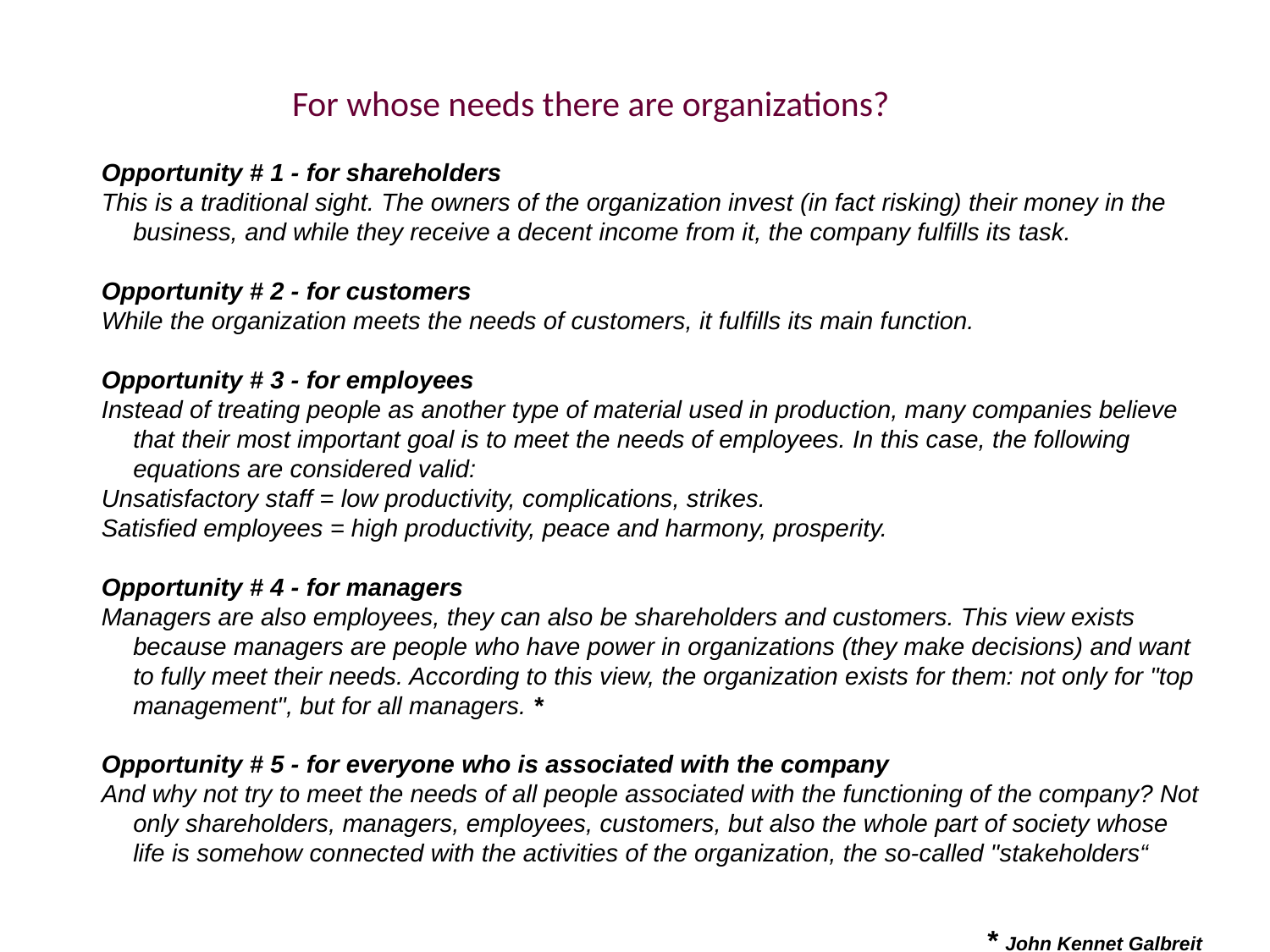

# For whose needs there are organizations?
Opportunity # 1 - for shareholders
This is a traditional sight. The owners of the organization invest (in fact risking) their money in the business, and while they receive a decent income from it, the company fulfills its task.

Opportunity # 2 - for customers
While the organization meets the needs of customers, it fulfills its main function.

Opportunity # 3 - for employees
Instead of treating people as another type of material used in production, many companies believe that their most important goal is to meet the needs of employees. In this case, the following equations are considered valid:
Unsatisfactory staff = low productivity, complications, strikes.
Satisfied employees = high productivity, peace and harmony, prosperity.

Opportunity # 4 - for managers
Managers are also employees, they can also be shareholders and customers. This view exists because managers are people who have power in organizations (they make decisions) and want to fully meet their needs. According to this view, the organization exists for them: not only for "top management", but for all managers. *

Opportunity # 5 - for everyone who is associated with the company
And why not try to meet the needs of all people associated with the functioning of the company? Not only shareholders, managers, employees, customers, but also the whole part of society whose life is somehow connected with the activities of the organization, the so-called "stakeholders“

* John Kennet Galbreit